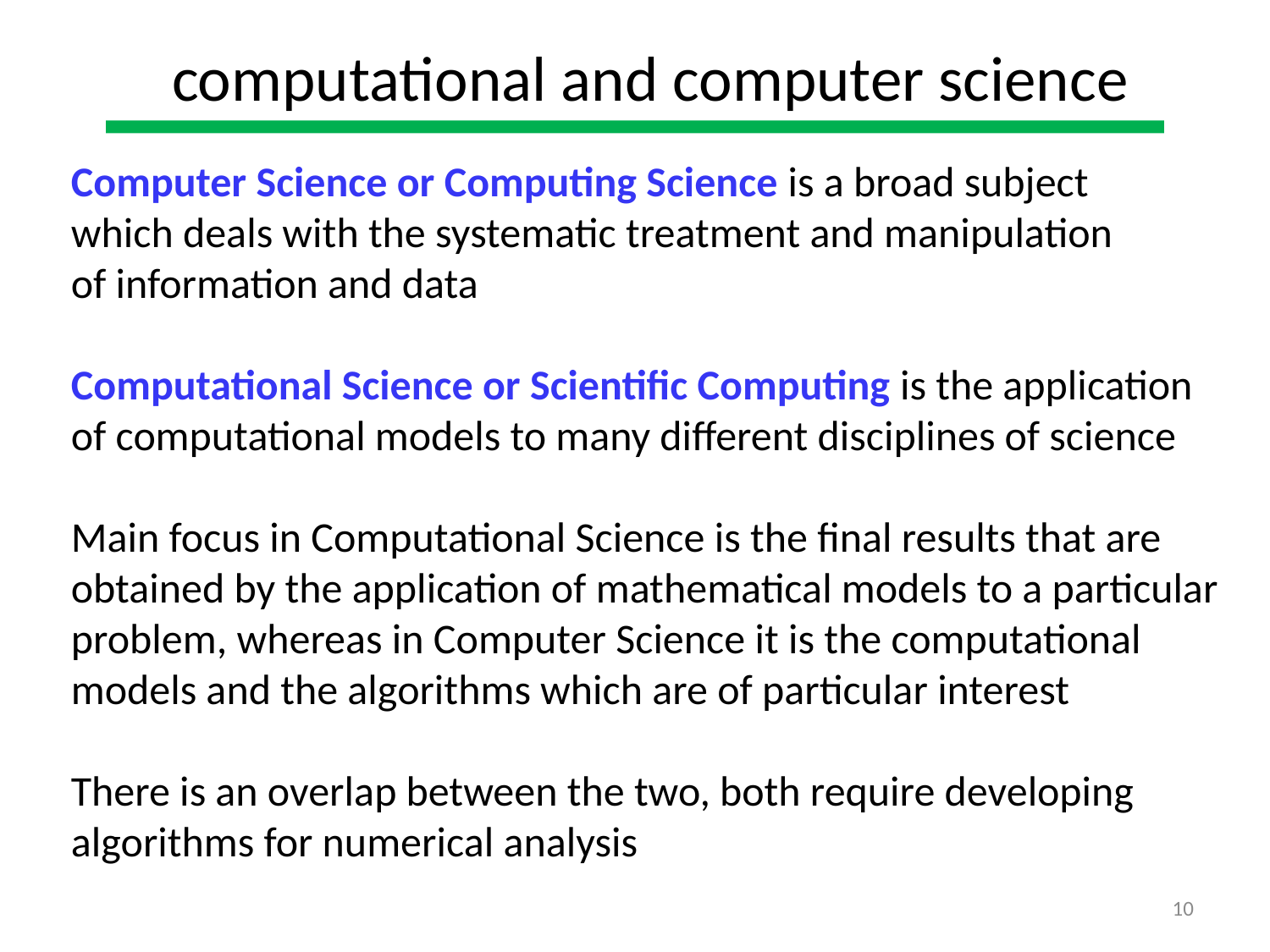

computational and computer science

Computer Science or Computing Science is a broad subject
which deals with the systematic treatment and manipulation
of information and data

Computational Science or Scientific Computing is the application
of computational models to many different disciplines of science

Main focus in Computational Science is the final results that are
obtained by the application of mathematical models to a particular
problem, whereas in Computer Science it is the computational
models and the algorithms which are of particular interest

There is an overlap between the two, both require developing
algorithms for numerical analysis
10